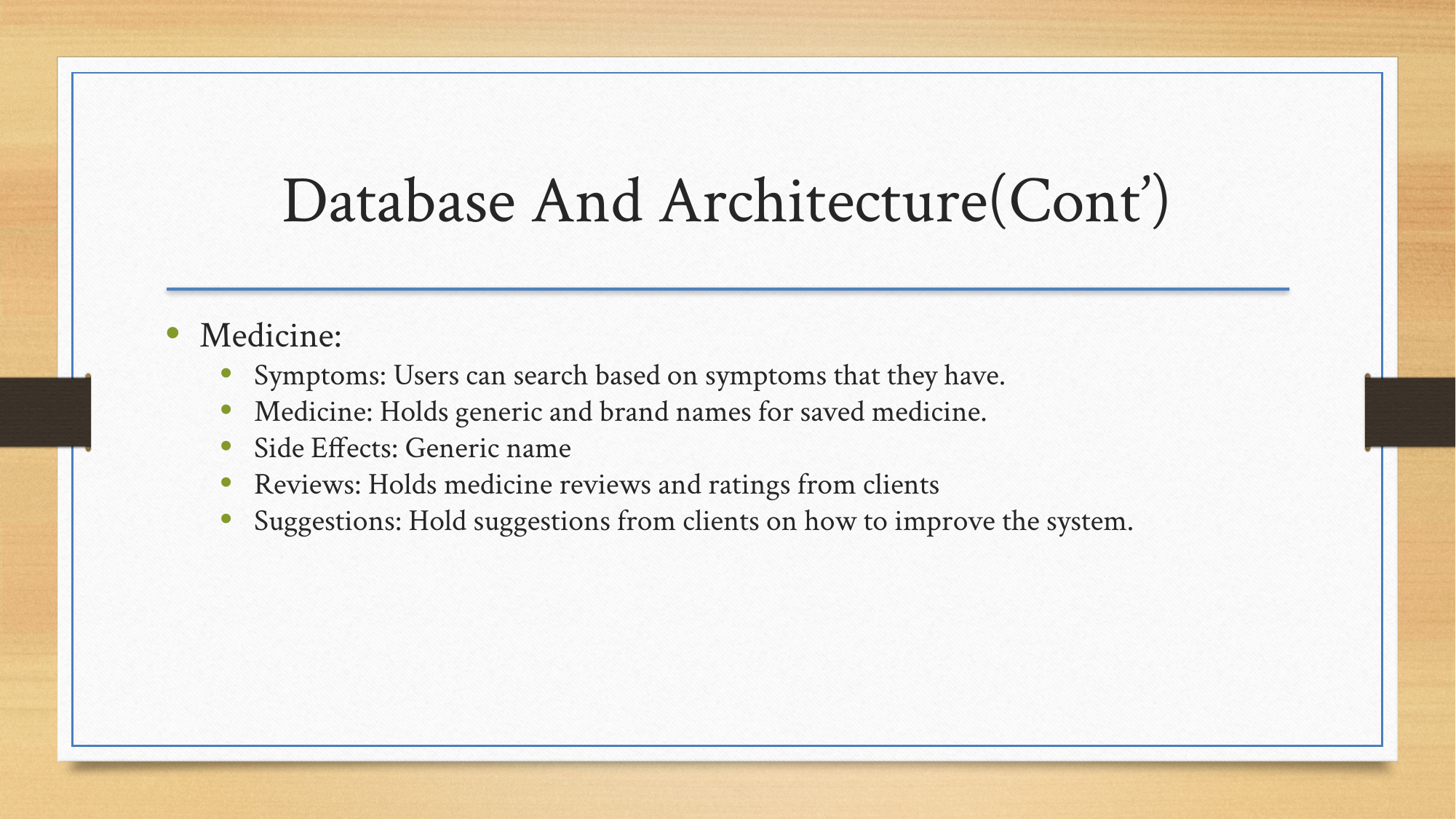

Database And Architecture(Cont’)
Medicine:
Symptoms: Users can search based on symptoms that they have.
Medicine: Holds generic and brand names for saved medicine.
Side Effects: Generic name
Reviews: Holds medicine reviews and ratings from clients
Suggestions: Hold suggestions from clients on how to improve the system.